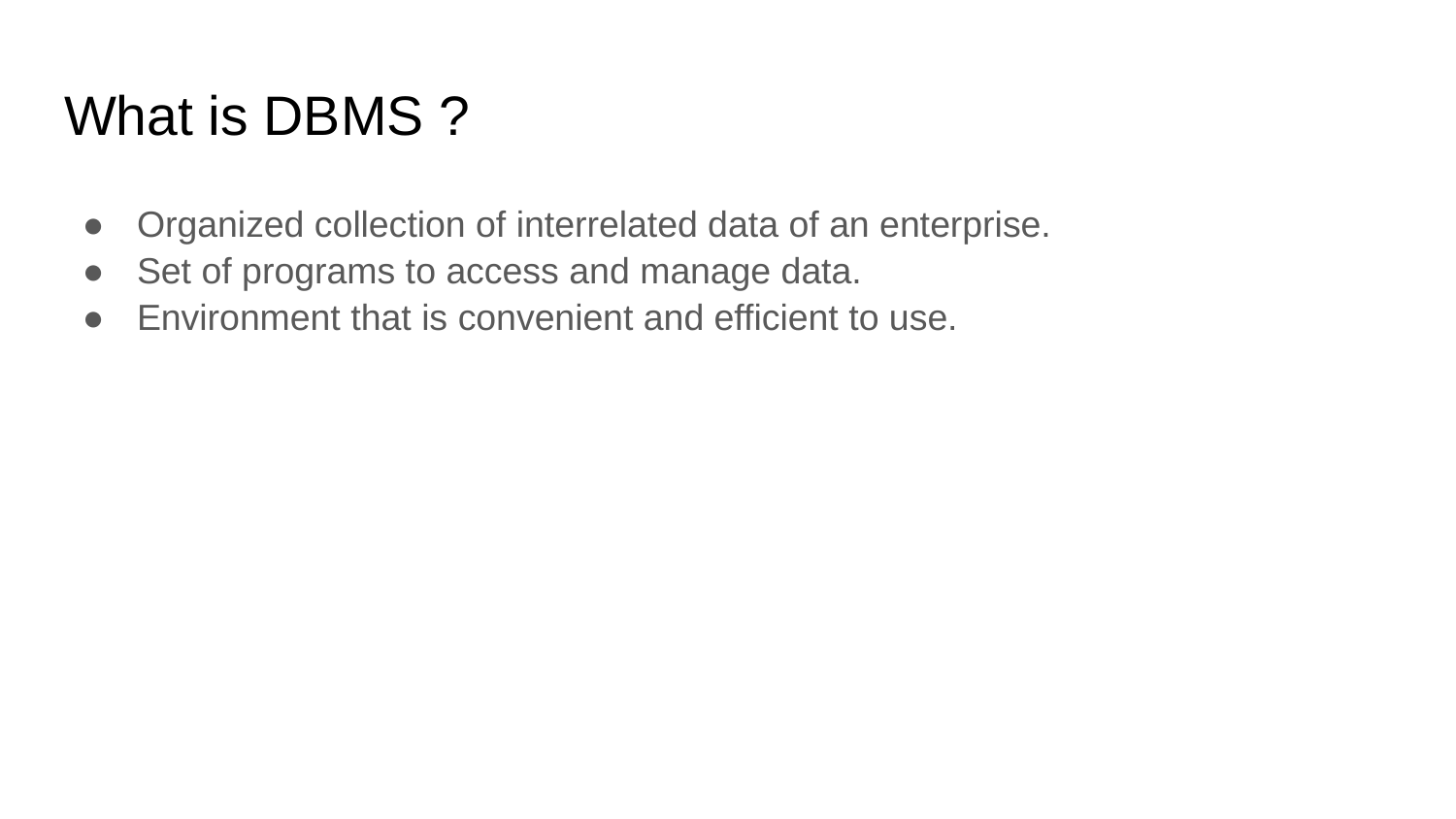

# What is DBMS ?
Organized collection of interrelated data of an enterprise.
Set of programs to access and manage data.
Environment that is convenient and efficient to use.